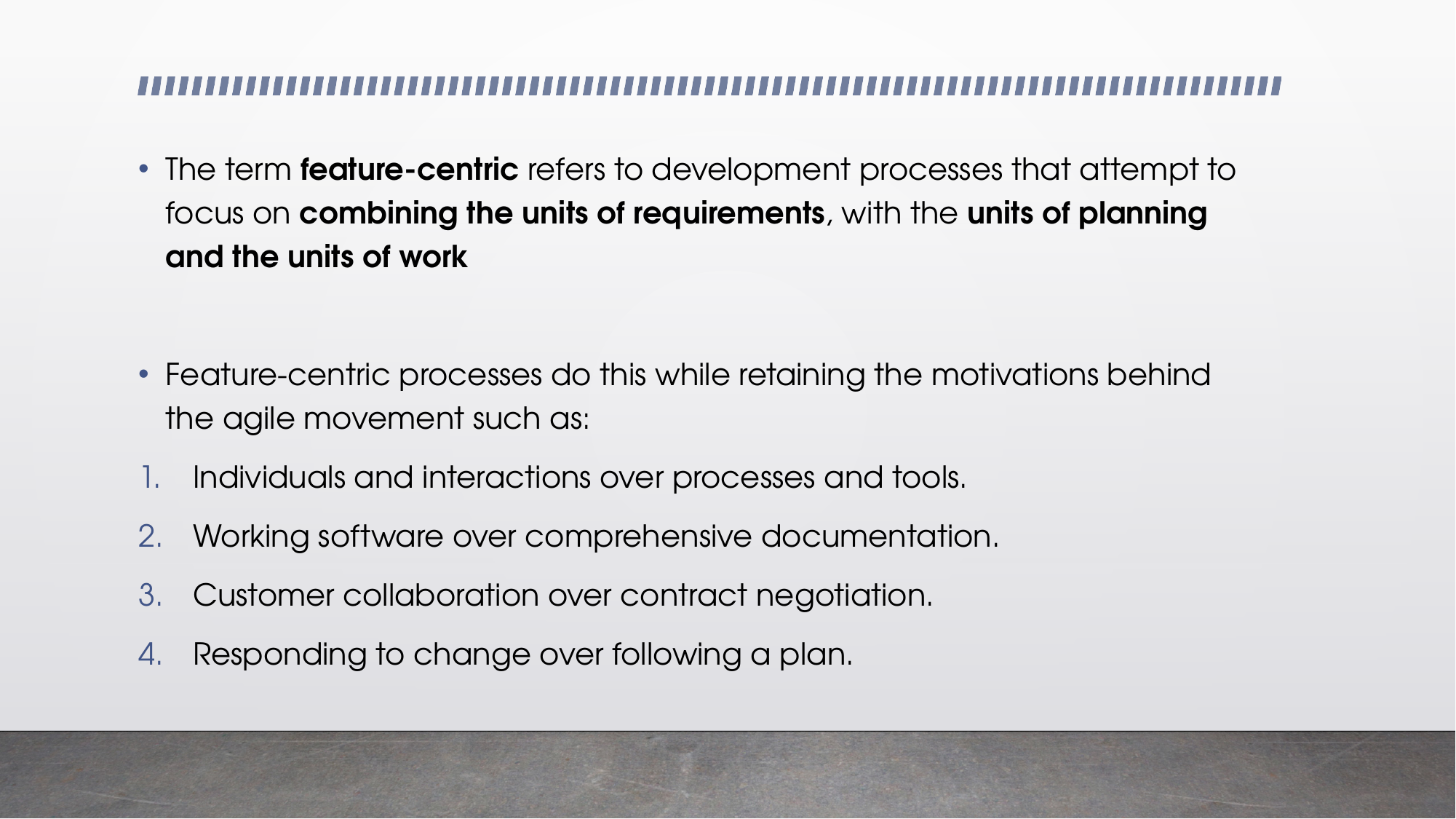

The term feature-centric refers to development processes that attempt to focus on combining the units of requirements, with the units of planning and the units of work

Feature-centric processes do this while retaining the motivations behind the agile movement such as:
Individuals and interactions over processes and tools.
Working software over comprehensive documentation.
Customer collaboration over contract negotiation.
Responding to change over following a plan.